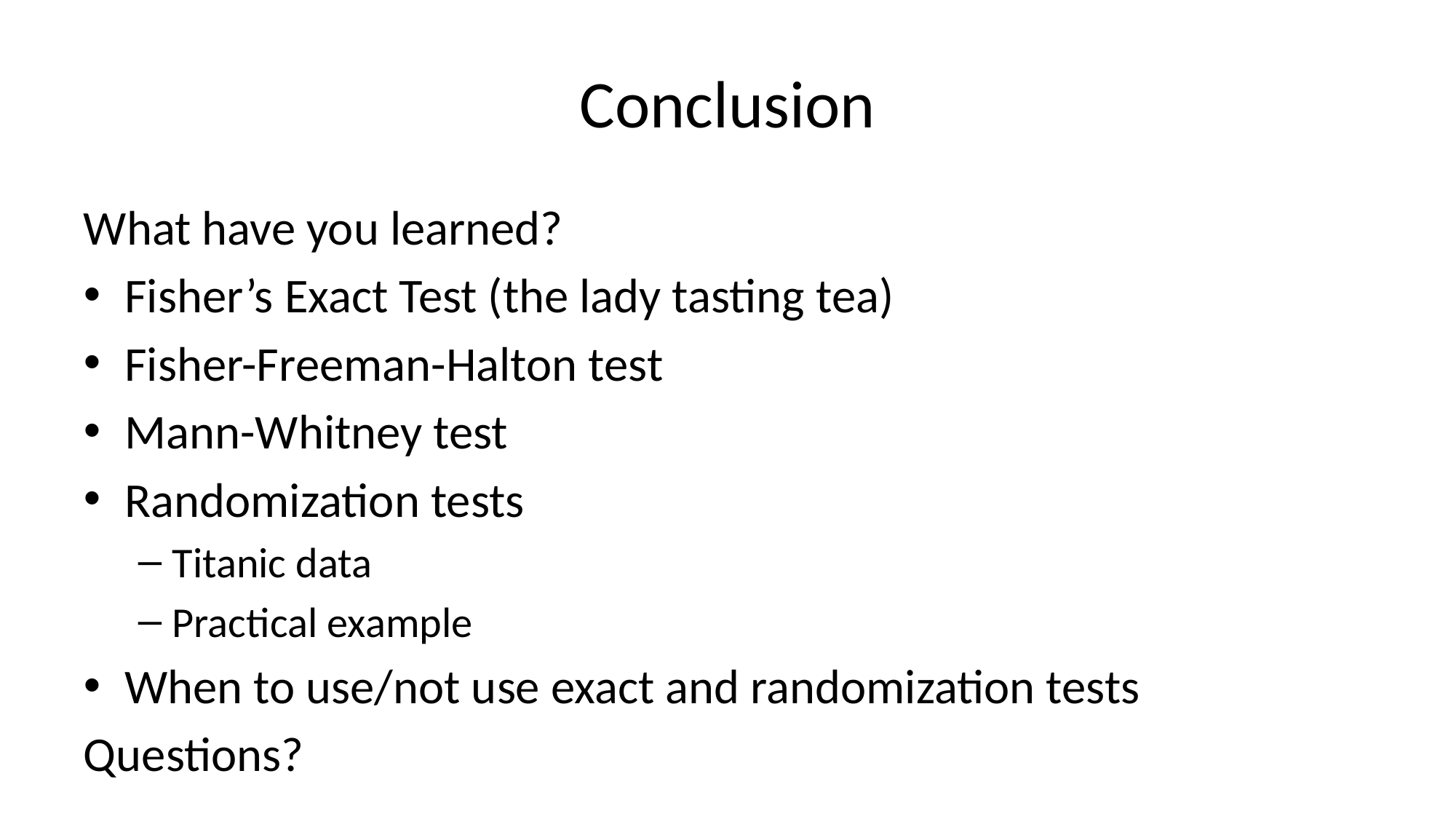

# Conclusion
What have you learned?
Fisher’s Exact Test (the lady tasting tea)
Fisher-Freeman-Halton test
Mann-Whitney test
Randomization tests
Titanic data
Practical example
When to use/not use exact and randomization tests
Questions?